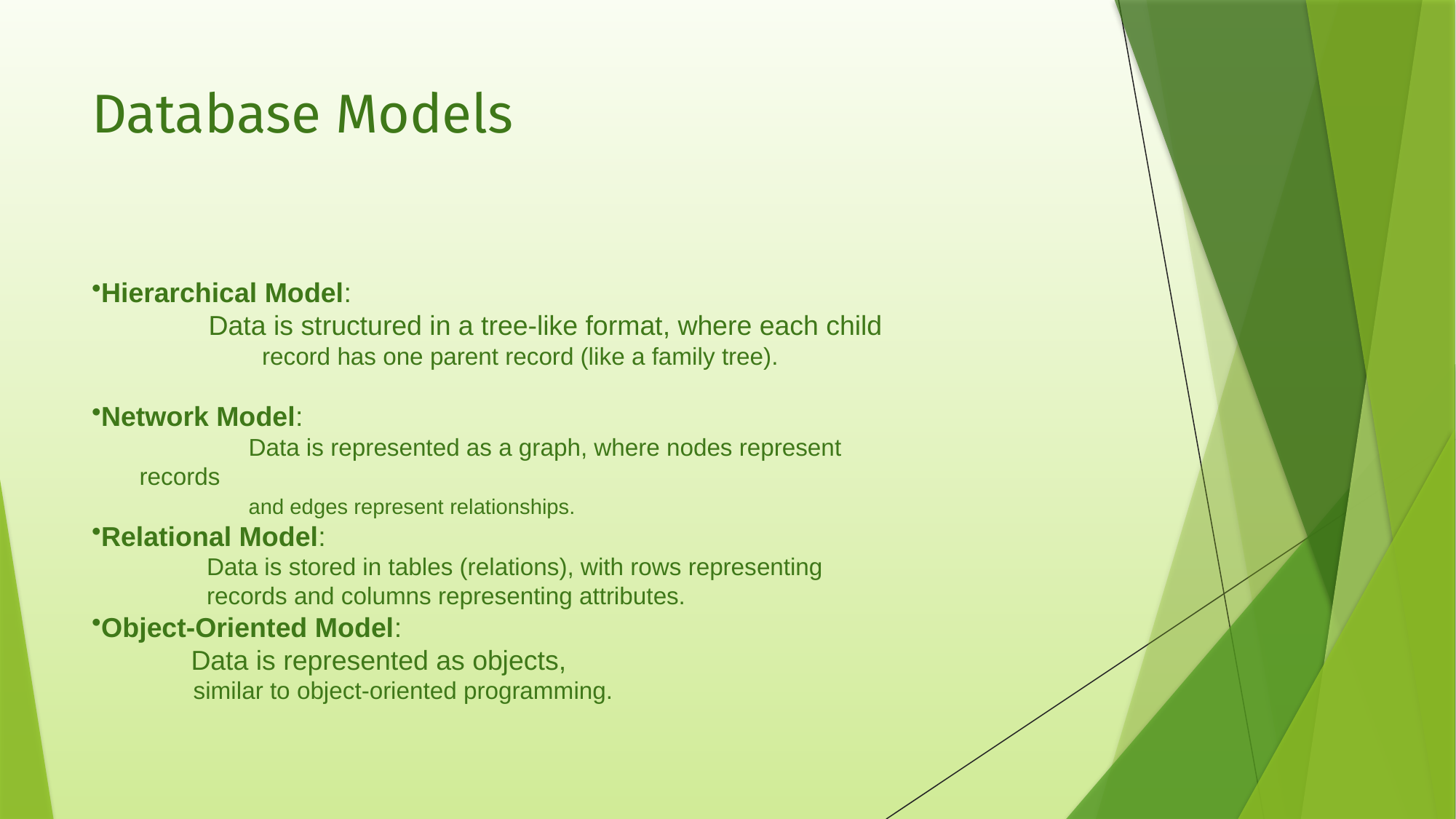

# Database Models
Hierarchical Model:
	 Data is structured in a tree-like format, where each child
	  record has one parent record (like a family tree).

Network Model:
	Data is represented as a graph, where nodes represent records
	and edges represent relationships.
Relational Model:
          Data is stored in tables (relations), with rows representing
          records and columns representing attributes.
Object-Oriented Model:
             Data is represented as objects,
        similar to object-oriented programming.